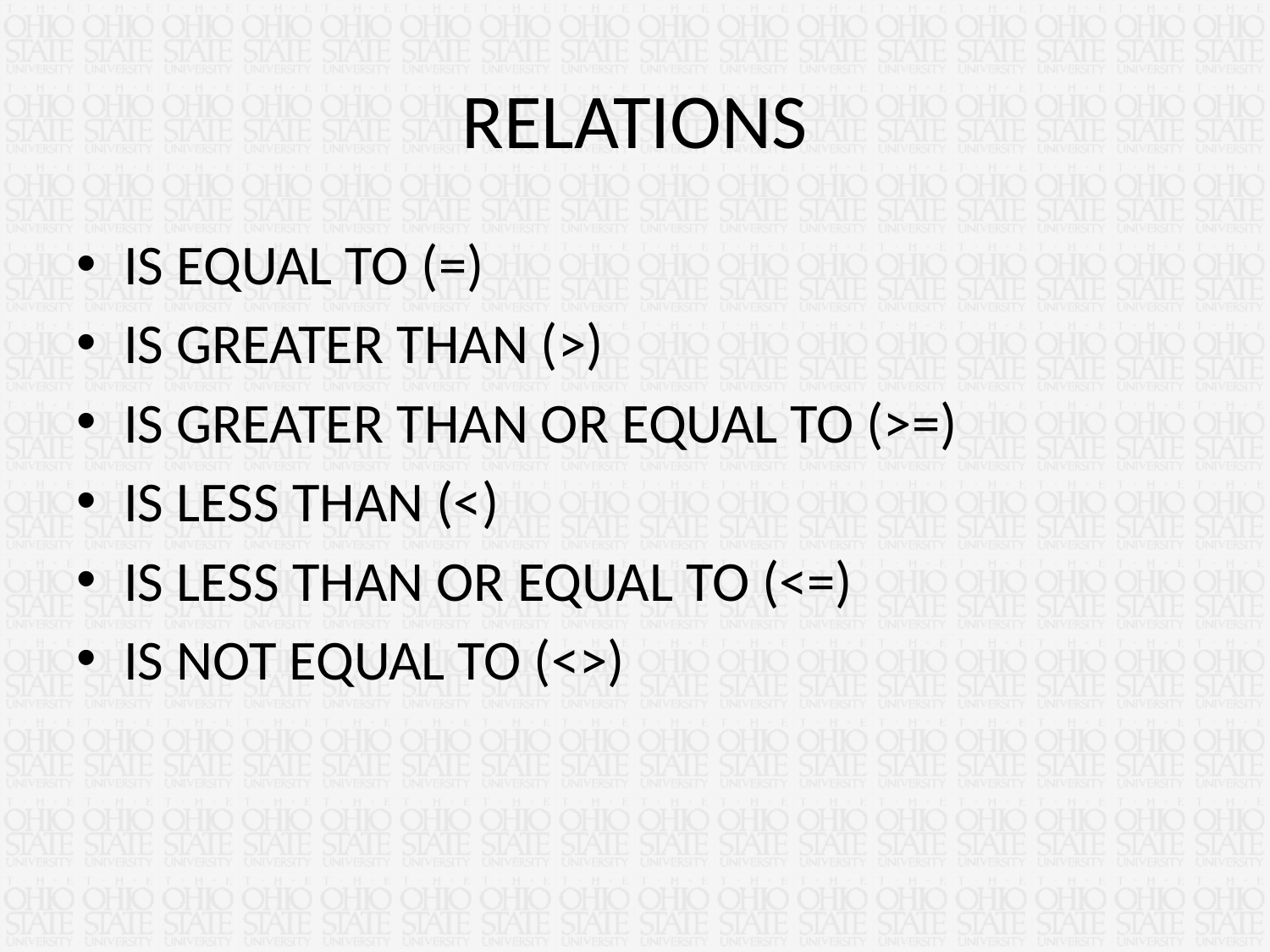

# RELATIONS
IS EQUAL TO (=)
IS GREATER THAN (>)
IS GREATER THAN OR EQUAL TO (>=)
IS LESS THAN (<)
IS LESS THAN OR EQUAL TO (<=)
IS NOT EQUAL TO (<>)